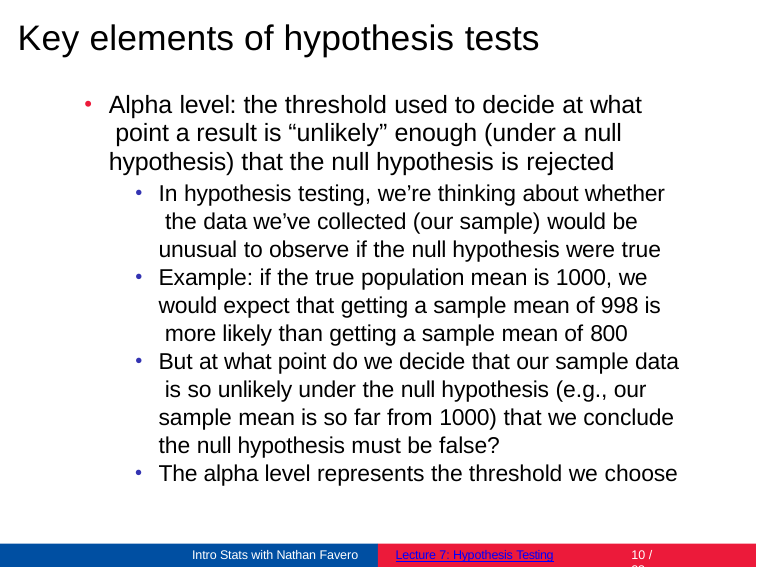

# Key elements of hypothesis tests
Alpha level: the threshold used to decide at what  point a result is “unlikely” enough (under a null  hypothesis) that the null hypothesis is rejected
In hypothesis testing, we’re thinking about whether  the data we’ve collected (our sample) would be  unusual to observe if the null hypothesis were true
Example: if the true population mean is 1000, we  would expect that getting a sample mean of 998 is  more likely than getting a sample mean of 800
But at what point do we decide that our sample data  is so unlikely under the null hypothesis (e.g., our  sample mean is so far from 1000) that we conclude  the null hypothesis must be false?
The alpha level represents the threshold we choose

Intro Stats with Nathan Favero
Lecture 7: Hypothesis Testing
10 / 23